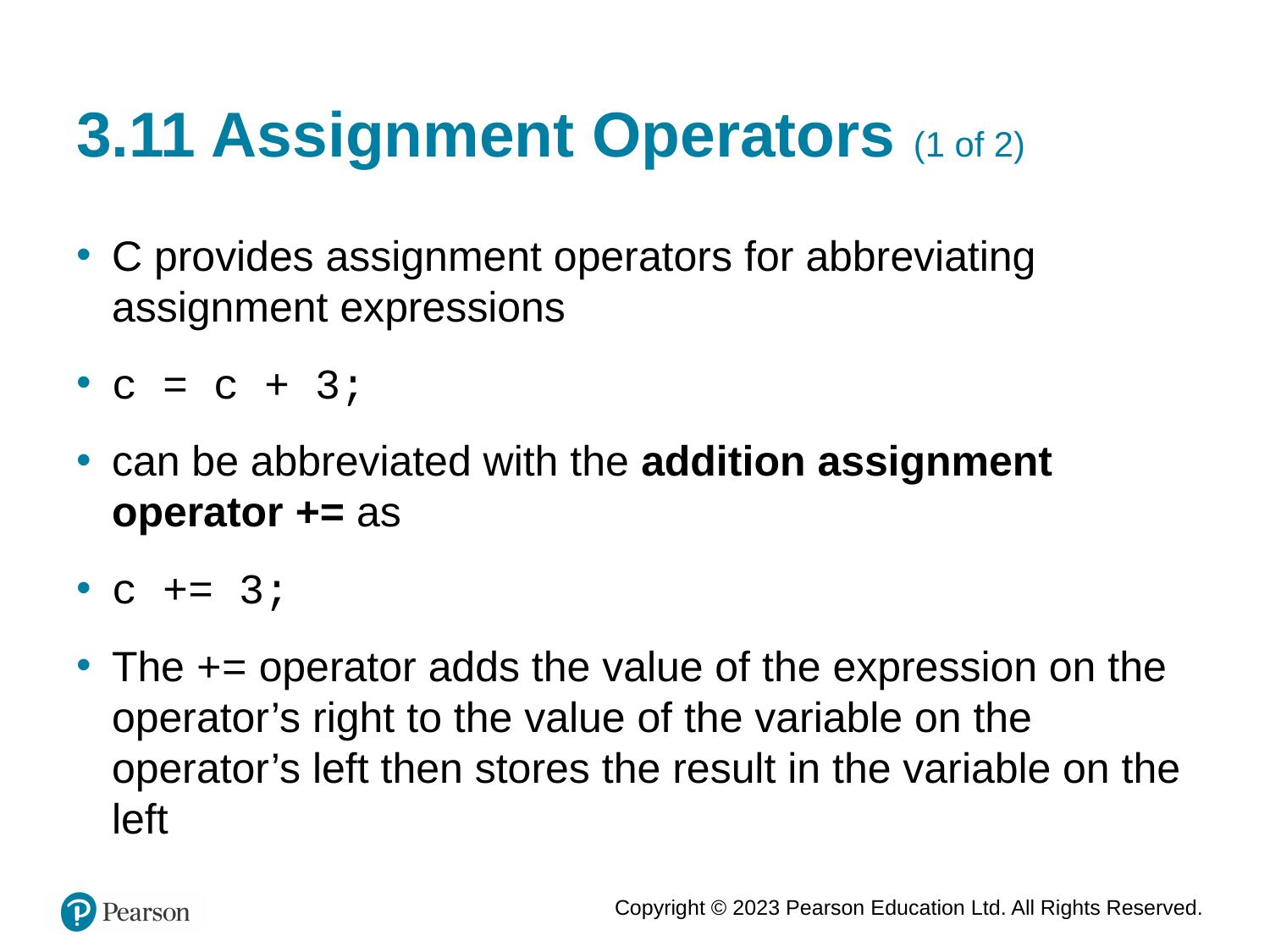

# 3.11 Assignment Operators (1 of 2)
C provides assignment operators for abbreviating assignment expressions
c = c + 3;
can be abbreviated with the addition assignment operator += as
c += 3;
The += operator adds the value of the expression on the operator’s right to the value of the variable on the operator’s left then stores the result in the variable on the left